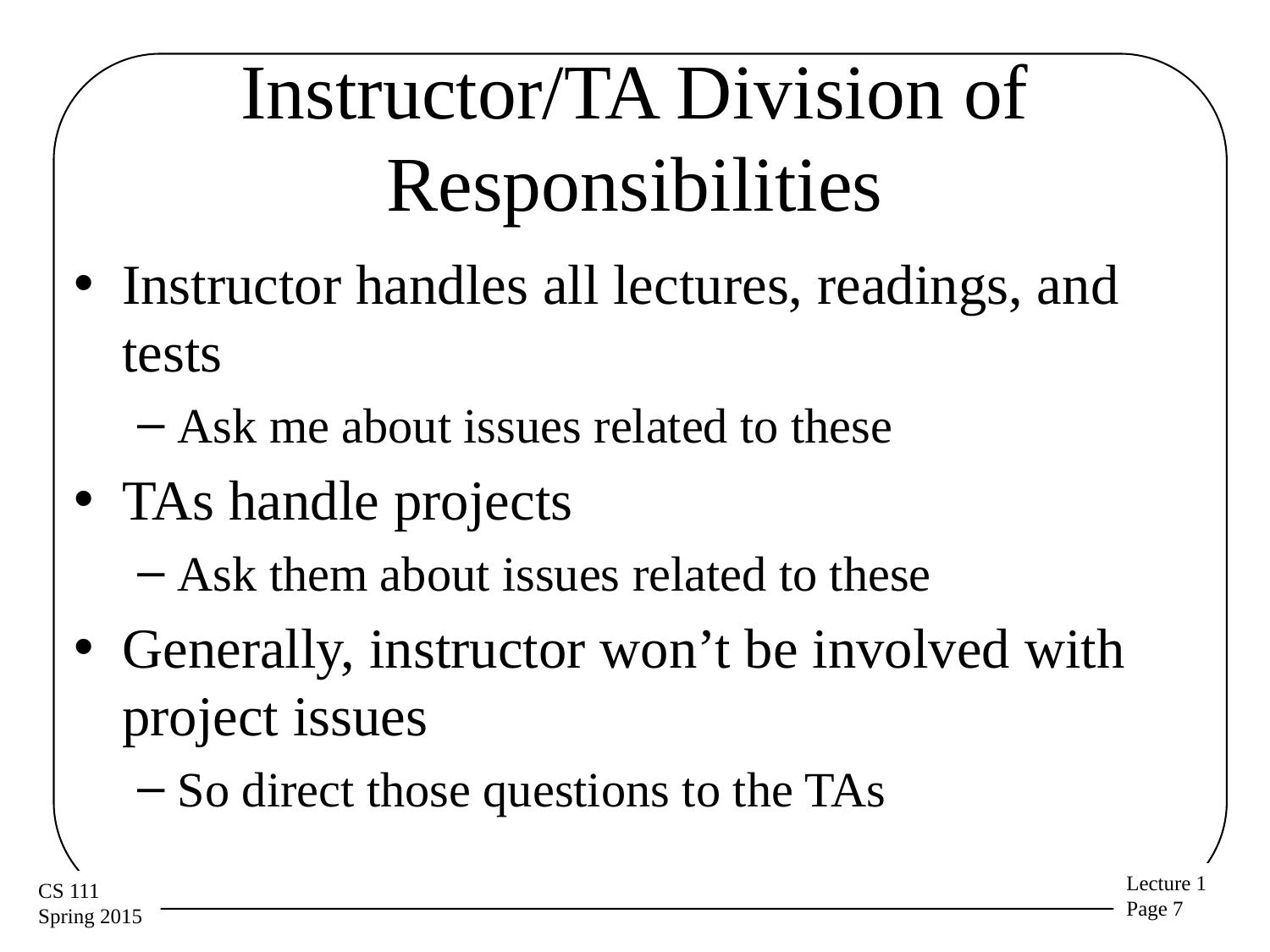

# Instructor/TA Division of Responsibilities
Instructor handles all lectures, readings, and tests
Ask me about issues related to these
TAs handle projects
Ask them about issues related to these
Generally, instructor won’t be involved with project issues
So direct those questions to the TAs